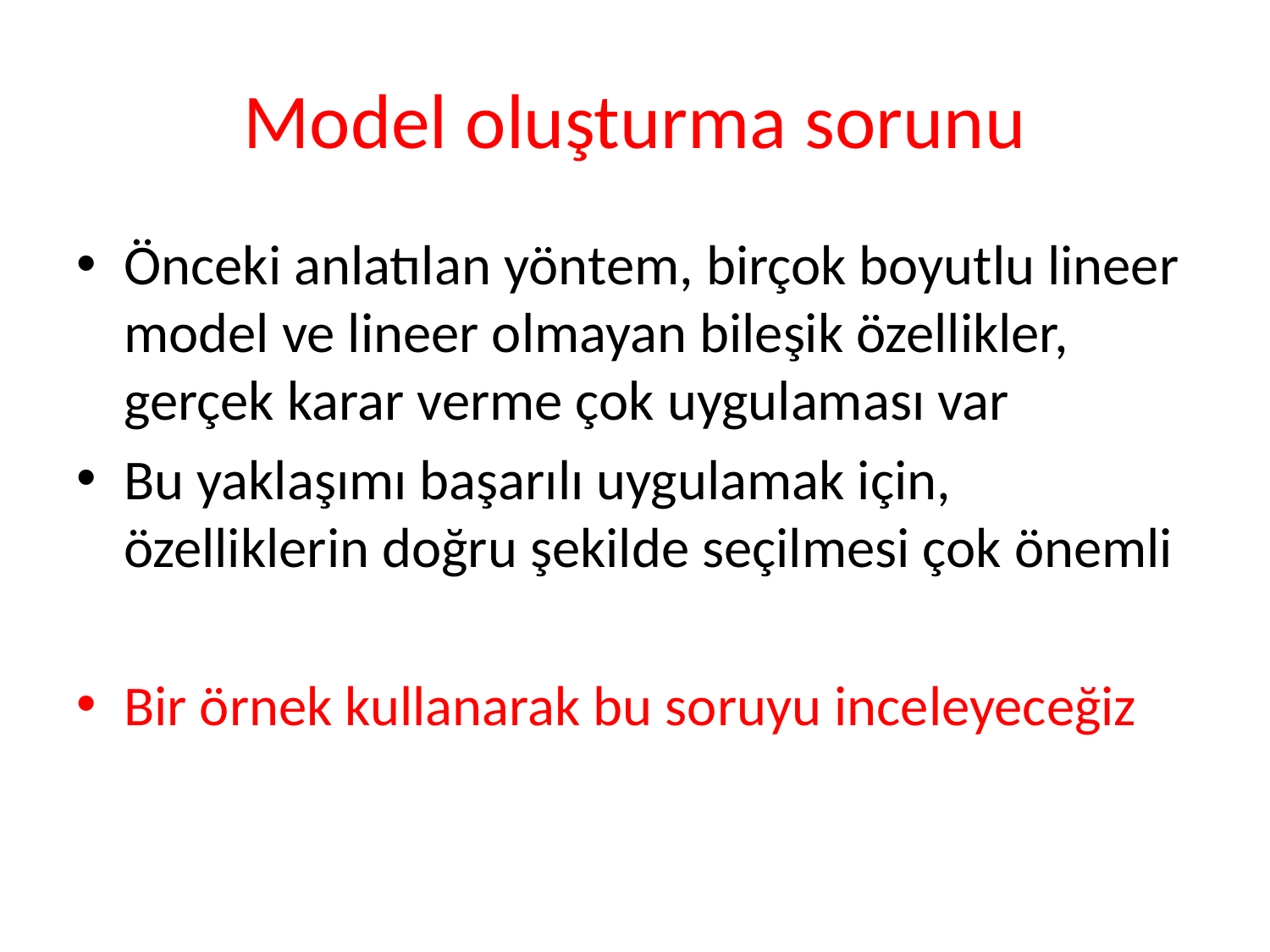

# Model oluşturma sorunu
Önceki anlatılan yöntem, birçok boyutlu lineer model ve lineer olmayan bileşik özellikler, gerçek karar verme çok uygulaması var
Bu yaklaşımı başarılı uygulamak için, özelliklerin doğru şekilde seçilmesi çok önemli

Bir örnek kullanarak bu soruyu inceleyeceğiz